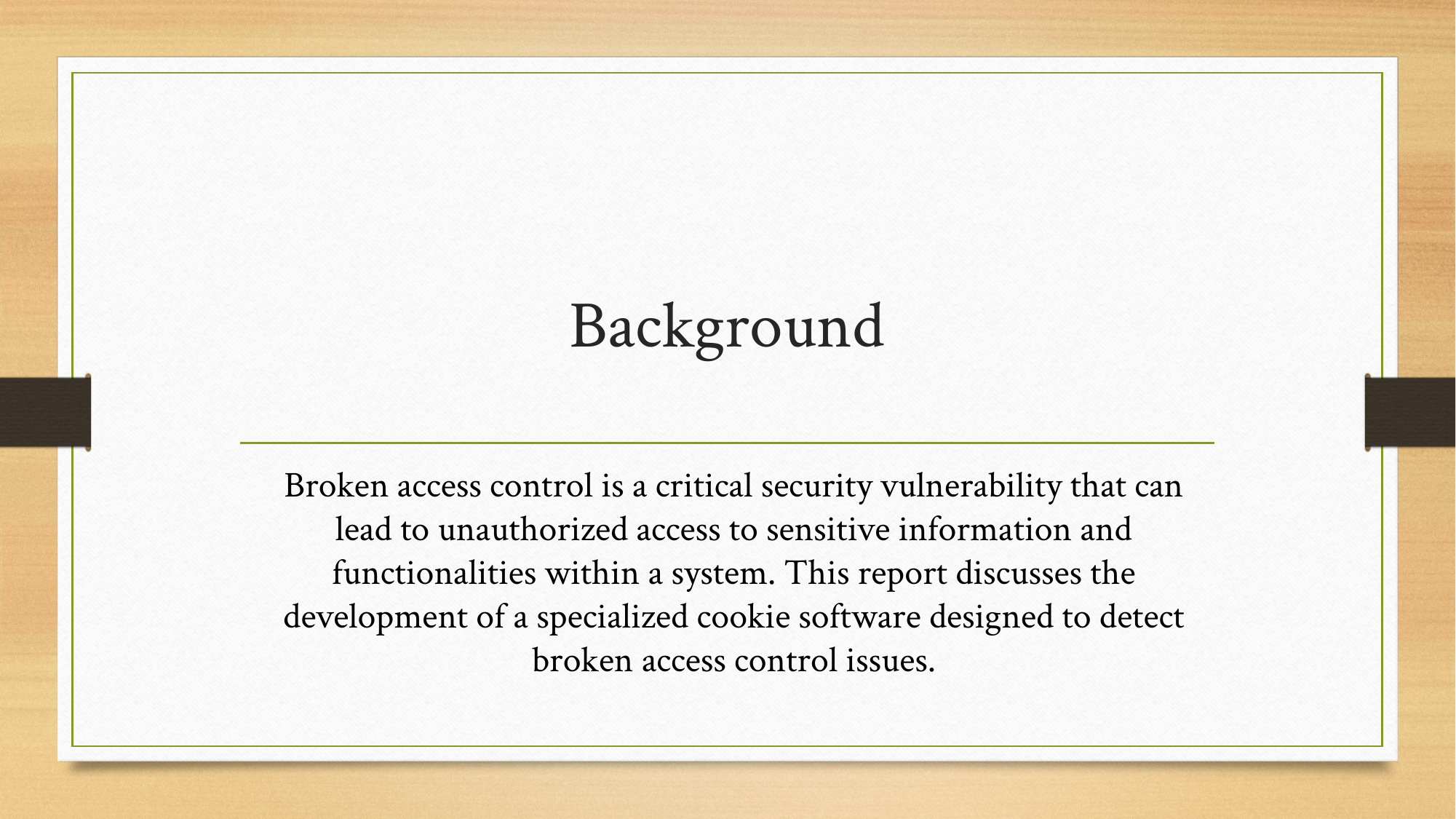

# Background
Broken access control is a critical security vulnerability that can lead to unauthorized access to sensitive information and functionalities within a system. This report discusses the development of a specialized cookie software designed to detect broken access control issues.